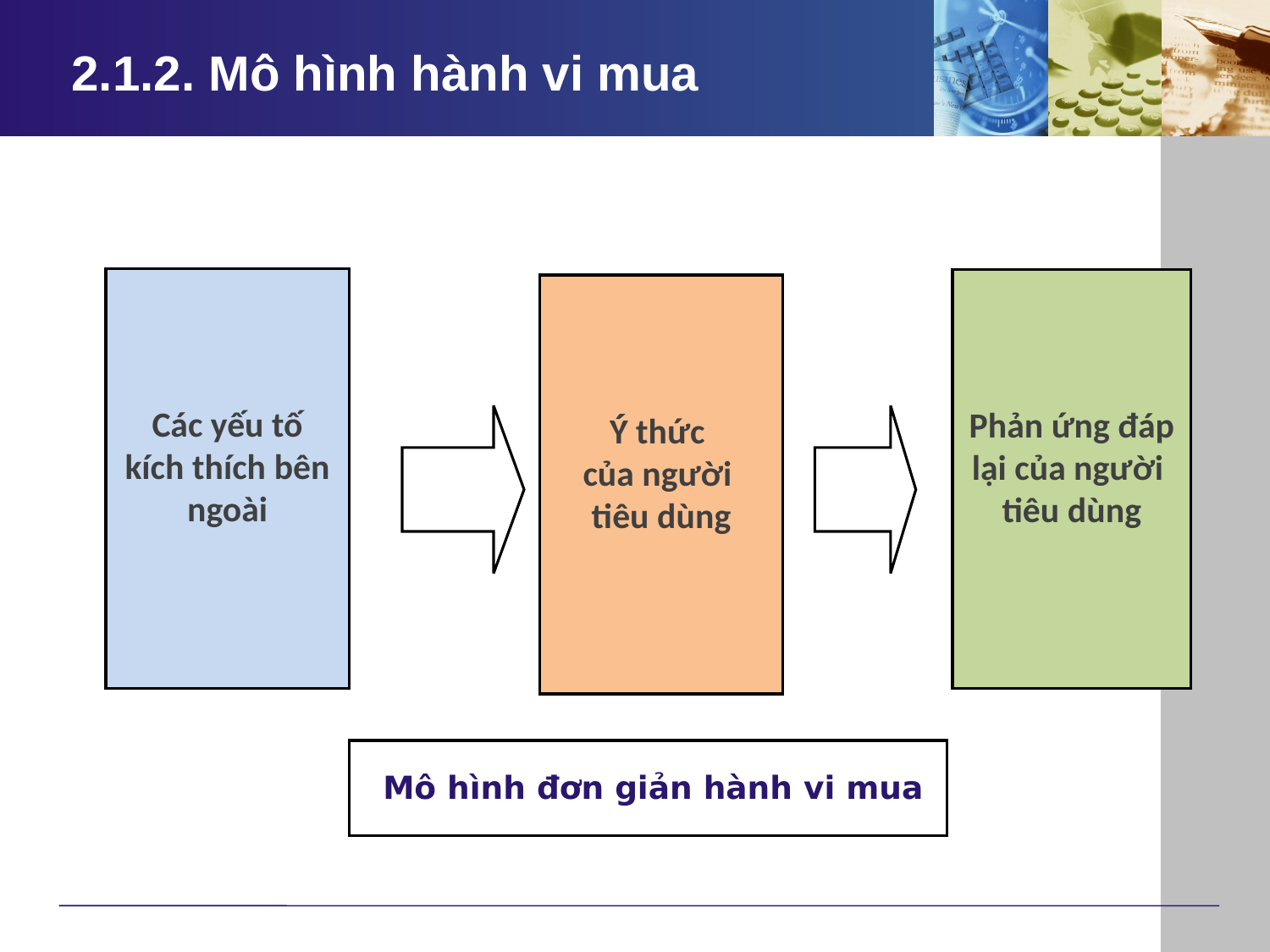

# 2.1.2. Mô hình hành vi mua

Các yếu tố kích thích bên ngoài

Phản ứng đáp lại của người  tiêu dùng

Ý thức
của người
tiêu dùng

Mô hình đơn giản hành vi mua